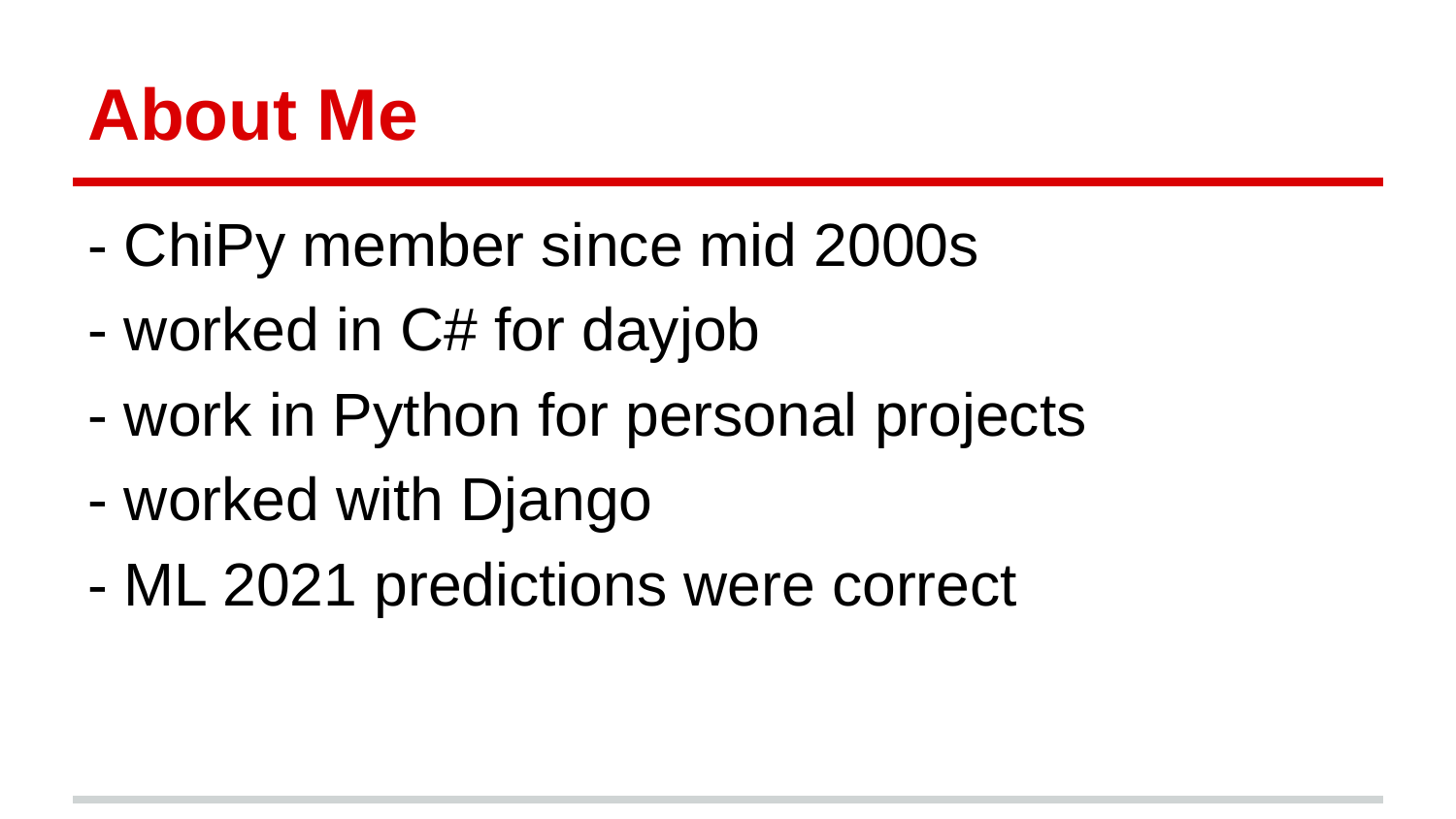

# About Me
- ChiPy member since mid 2000s
- worked in C# for dayjob
- work in Python for personal projects
- worked with Django
- ML 2021 predictions were correct